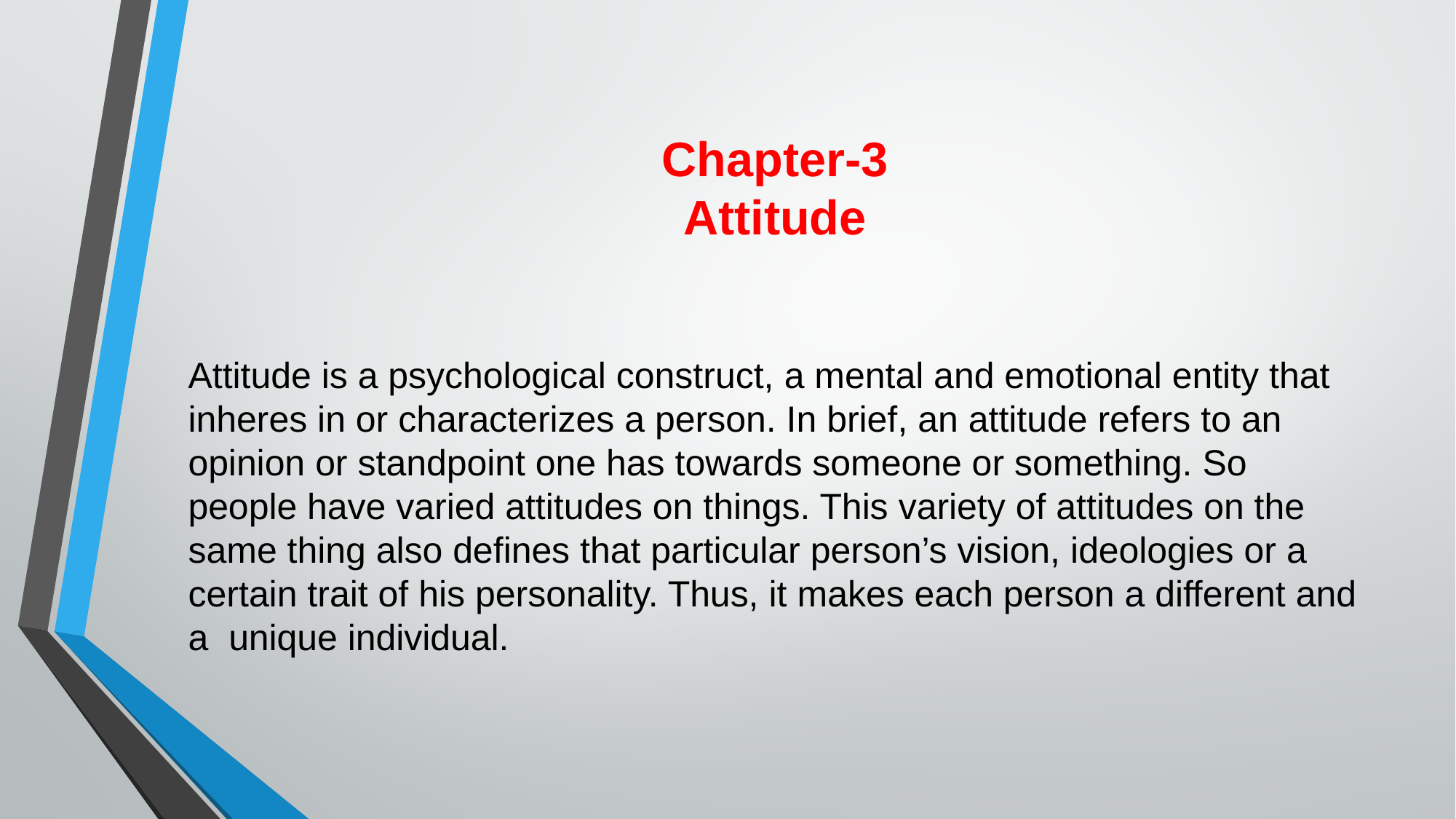

# Chapter-3 Attitude
Attitude is a psychological construct, a mental and emotional entity that inheres in or characterizes a person. In brief, an attitude refers to an opinion or standpoint one has towards someone or something. So people have varied attitudes on things. This variety of attitudes on the same thing also defines that particular person’s vision, ideologies or a certain trait of his personality. Thus, it makes each person a different and a  unique individual.